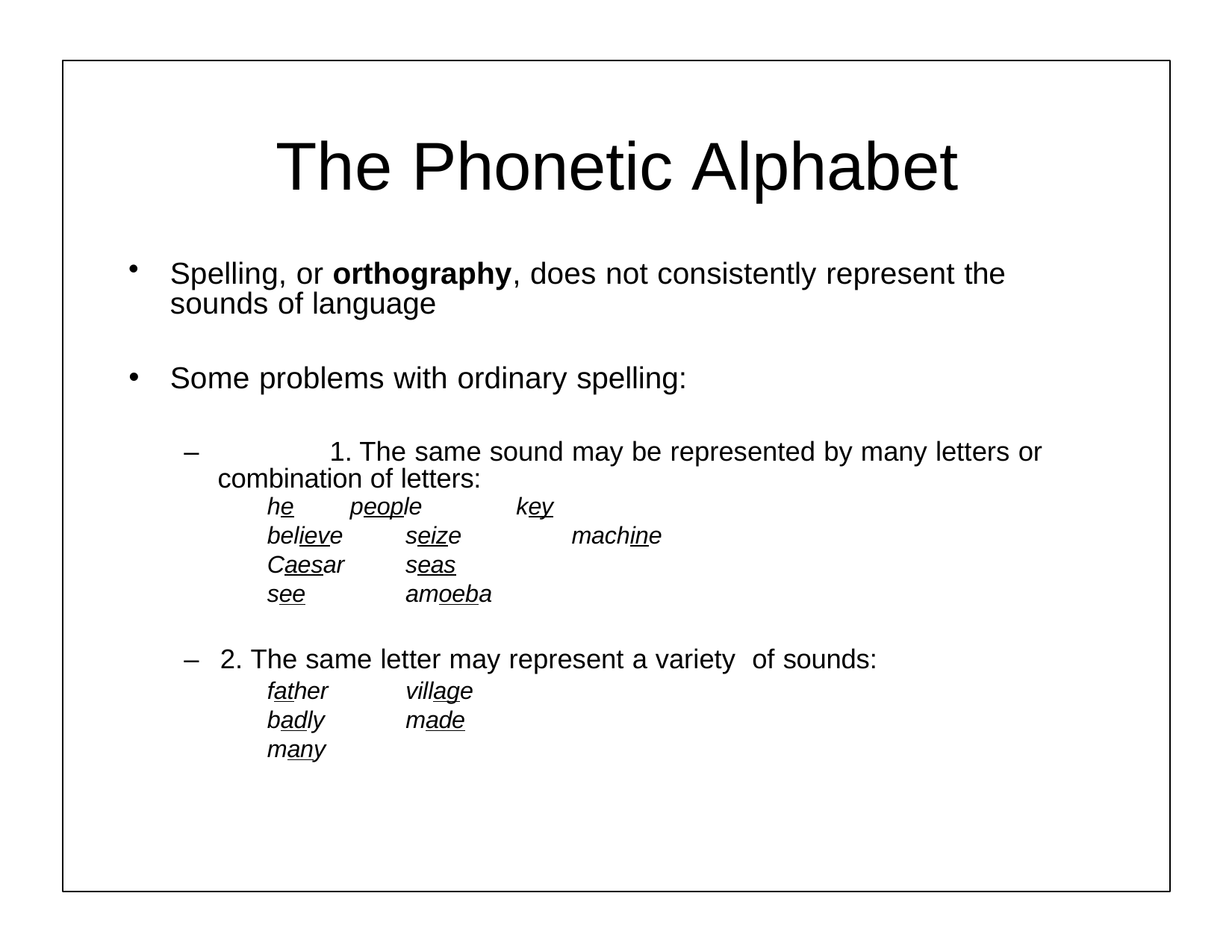

# The Phonetic Alphabet
Spelling, or orthography, does not consistently represent the sounds of language

Some problems with ordinary spelling:

–		1. The same sound may be represented by many letters or combination of letters:
he believe Caesar see
people
seize seas amoeba
key
machine
–	2. The same letter may represent a variety  of sounds:
father badly many
village made